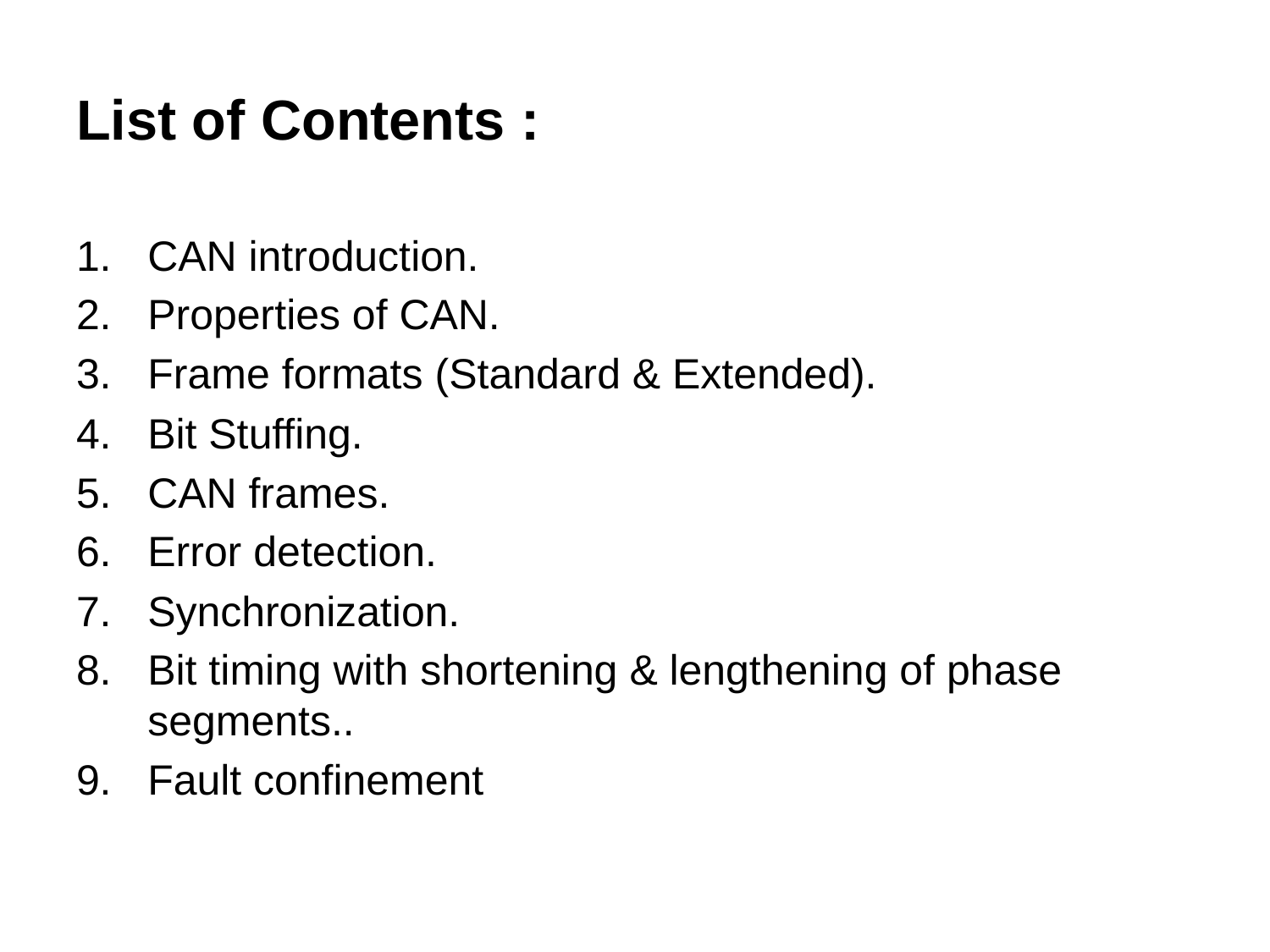

# List of Contents :
CAN introduction.
Properties of CAN.
Frame formats (Standard & Extended).
Bit Stuffing.
CAN frames.
Error detection.
Synchronization.
Bit timing with shortening & lengthening of phase segments..
Fault confinement